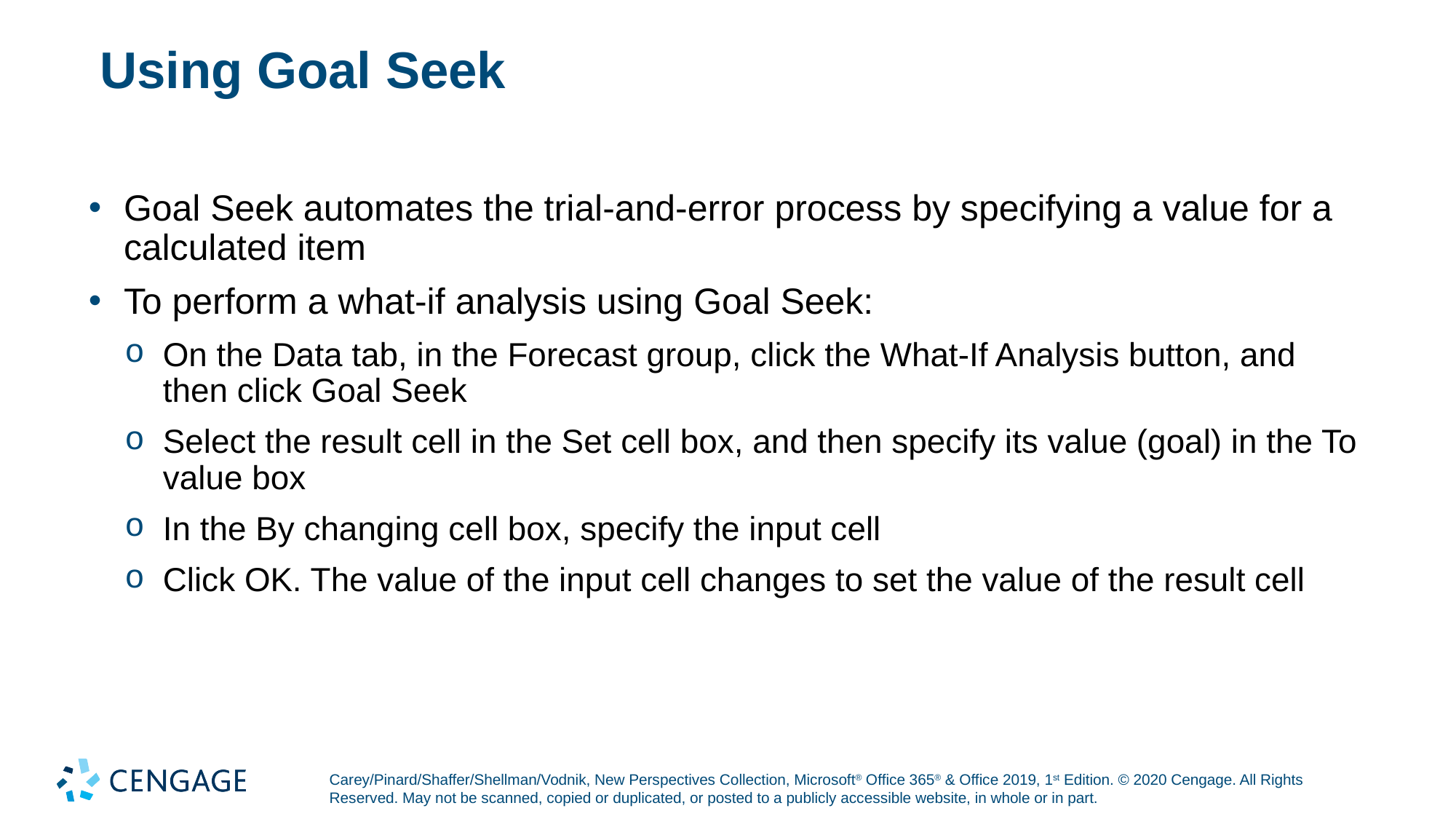

# Using Goal Seek
Goal Seek automates the trial-and-error process by specifying a value for a calculated item
To perform a what-if analysis using Goal Seek:
On the Data tab, in the Forecast group, click the What-If Analysis button, and then click Goal Seek
Select the result cell in the Set cell box, and then specify its value (goal) in the To value box
In the By changing cell box, specify the input cell
Click OK. The value of the input cell changes to set the value of the result cell